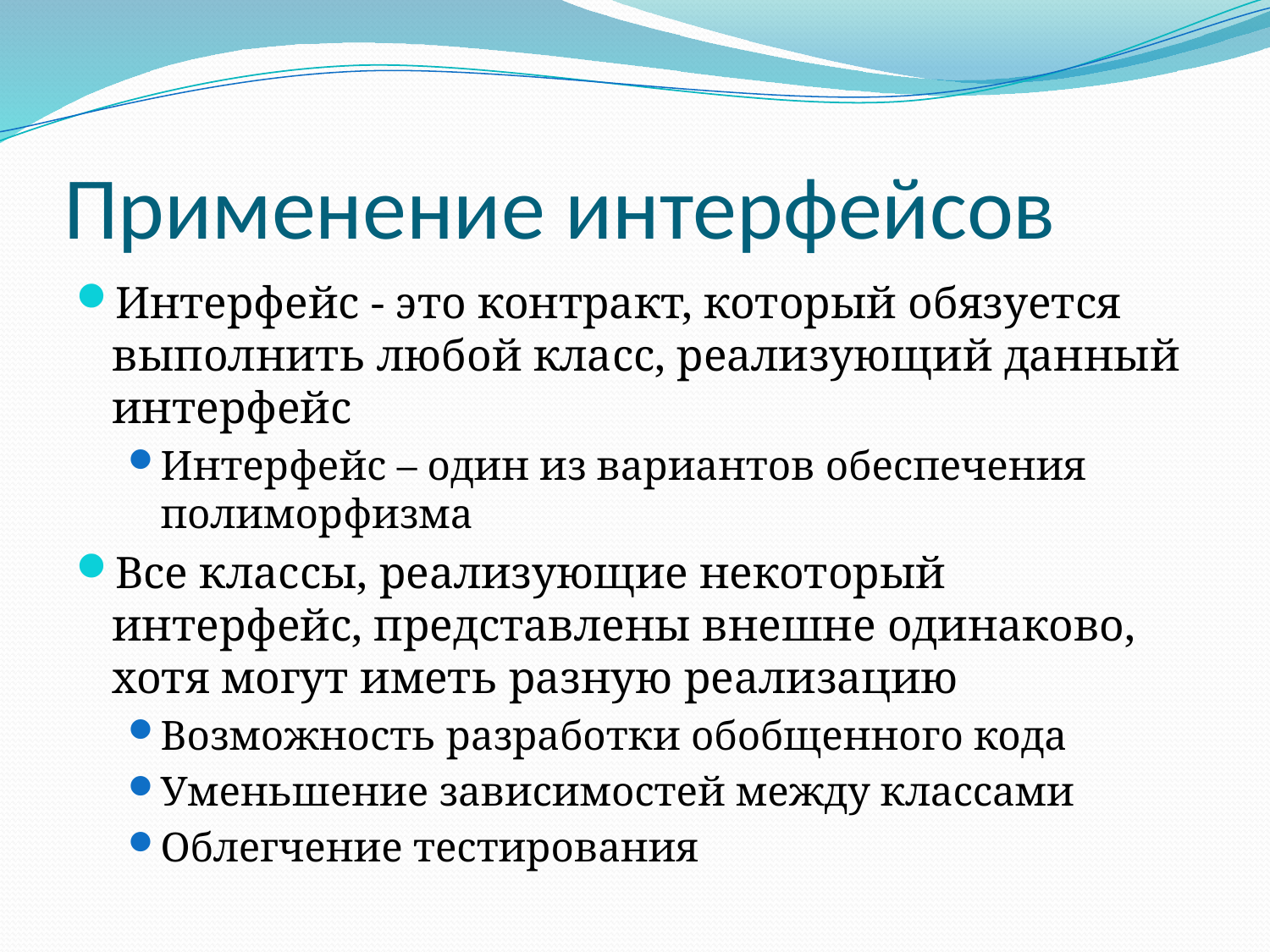

# Применение интерфейсов
Интерфейс - это контракт, который обязуется выполнить любой класс, реализующий данный интерфейс
Интерфейс – один из вариантов обеспечения полиморфизма
Все классы, реализующие некоторый интерфейс, представлены внешне одинаково, хотя могут иметь разную реализацию
Возможность разработки обобщенного кода
Уменьшение зависимостей между классами
Облегчение тестирования